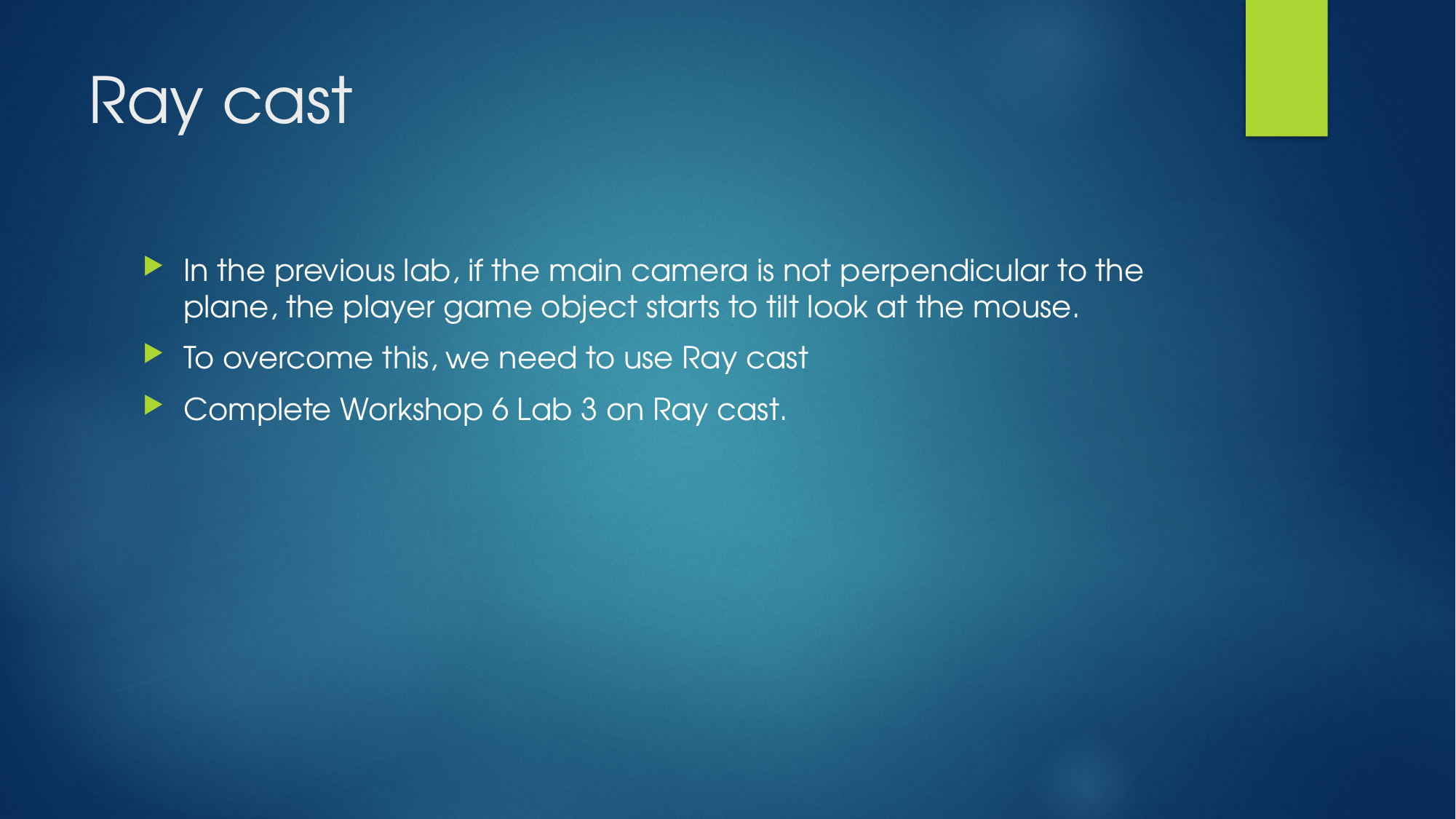

# Ray cast
In the previous lab, if the main camera is not perpendicular to the plane, the player game object starts to tilt look at the mouse.
To overcome this, we need to use Ray cast
Complete Workshop 6 Lab 3 on Ray cast.